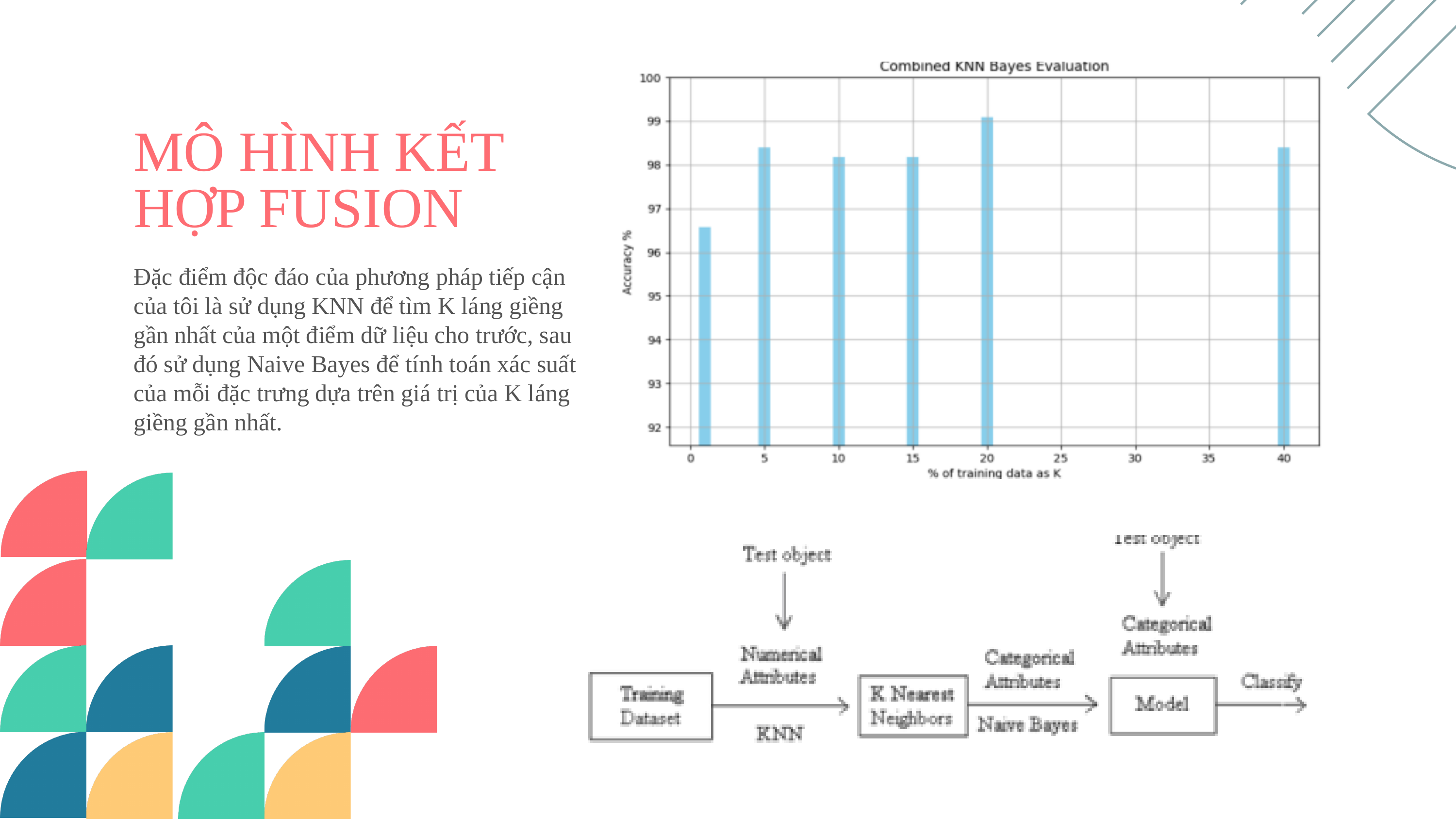

MÔ HÌNH KẾT HỢP FUSION
Đặc điểm độc đáo của phương pháp tiếp cận của tôi là sử dụng KNN để tìm K láng giềng gần nhất của một điểm dữ liệu cho trước, sau đó sử dụng Naive Bayes để tính toán xác suất của mỗi đặc trưng dựa trên giá trị của K láng giềng gần nhất.